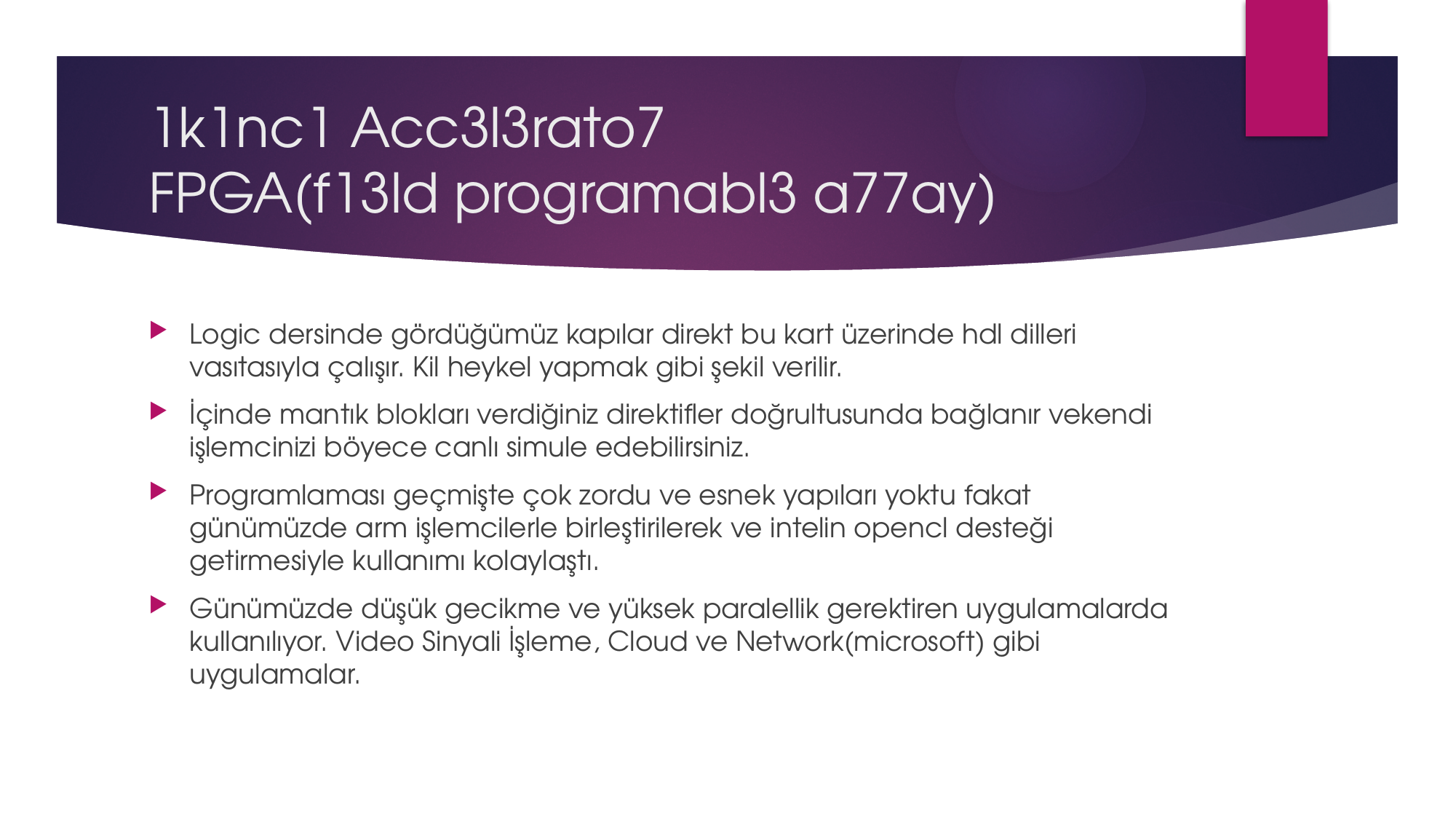

# 1k1nc1 Acc3l3rato7 FPGA(f13ld programabl3 a77ay)
Logic dersinde gördüğümüz kapılar direkt bu kart üzerinde hdl dilleri vasıtasıyla çalışır. Kil heykel yapmak gibi şekil verilir.
İçinde mantık blokları verdiğiniz direktifler doğrultusunda bağlanır vekendi işlemcinizi böyece canlı simule edebilirsiniz.
Programlaması geçmişte çok zordu ve esnek yapıları yoktu fakat günümüzde arm işlemcilerle birleştirilerek ve intelin opencl desteği getirmesiyle kullanımı kolaylaştı.
Günümüzde düşük gecikme ve yüksek paralellik gerektiren uygulamalarda kullanılıyor. Video Sinyali İşleme, Cloud ve Network(microsoft) gibi uygulamalar.